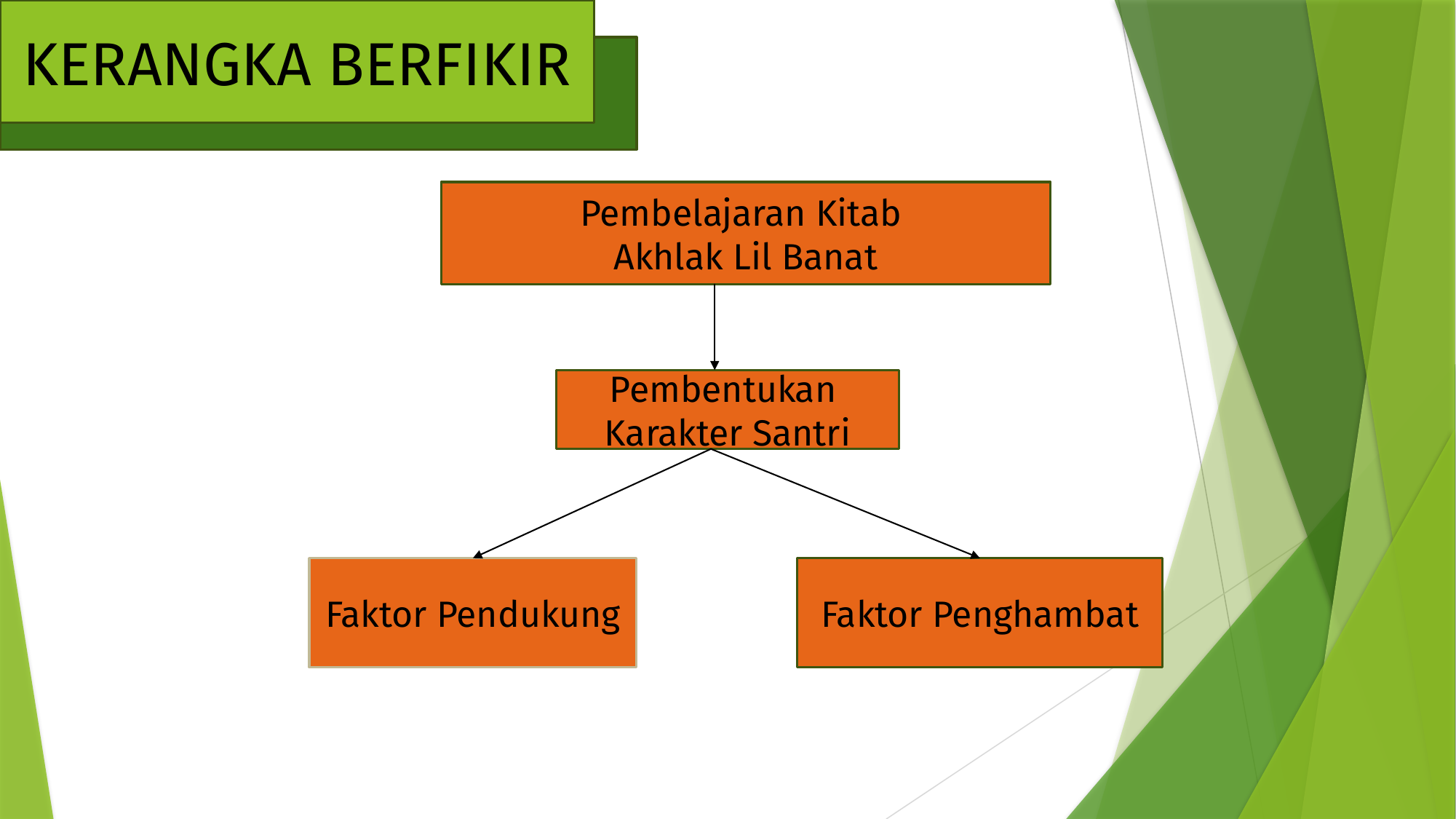

KERANGKA BERFIKIR

Pembelajaran Kitab
Akhlak Lil Banat
Pembentukan
Karakter Santri
Faktor Penghambat
Faktor Pendukung